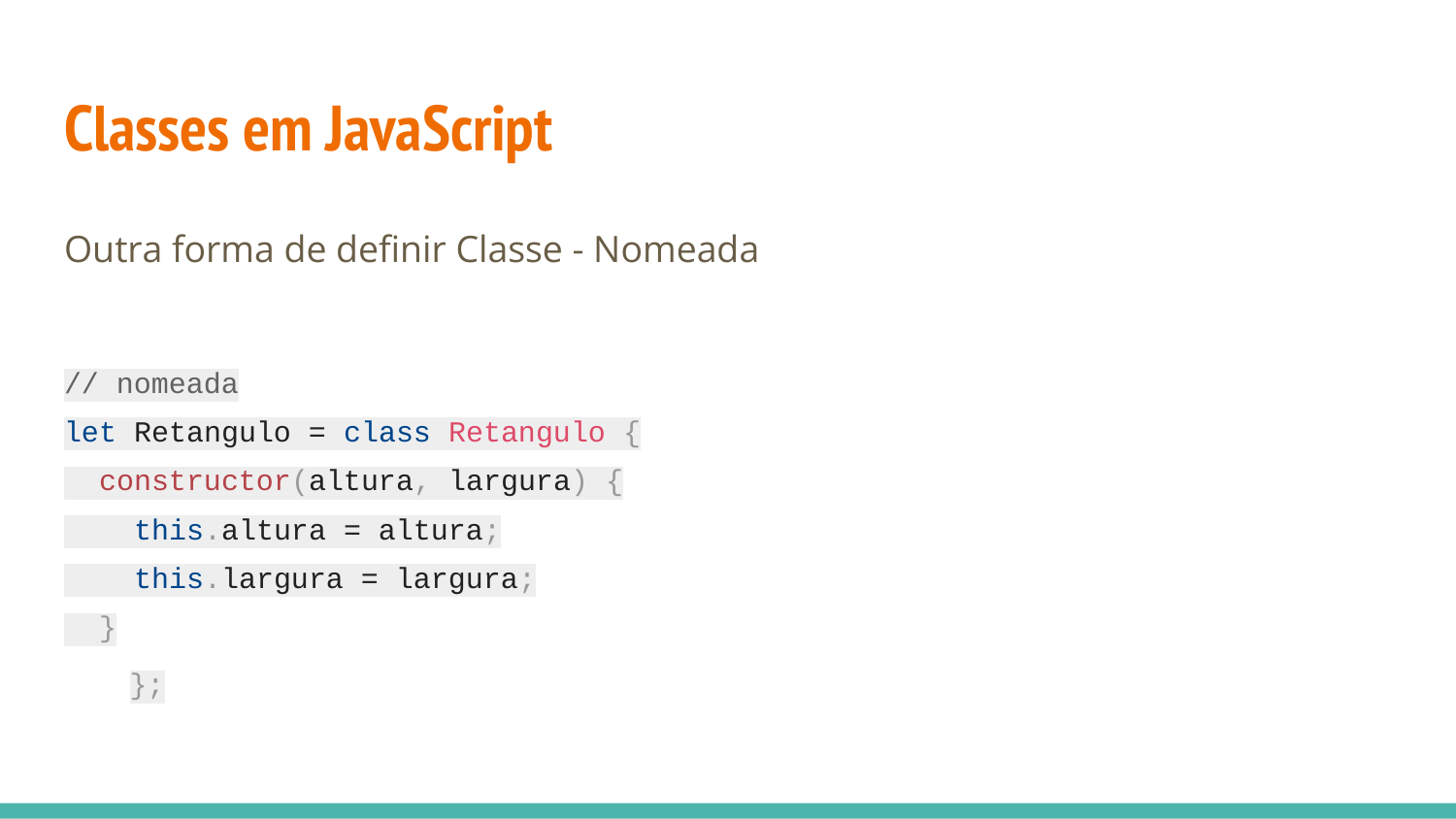

# Classes em JavaScript

Outra forma de definir Classe - Nomeada

// nomeada
let Retangulo = class Retangulo {
  constructor(altura, largura) {
    this.altura = altura;
    this.largura = largura;
  }
};